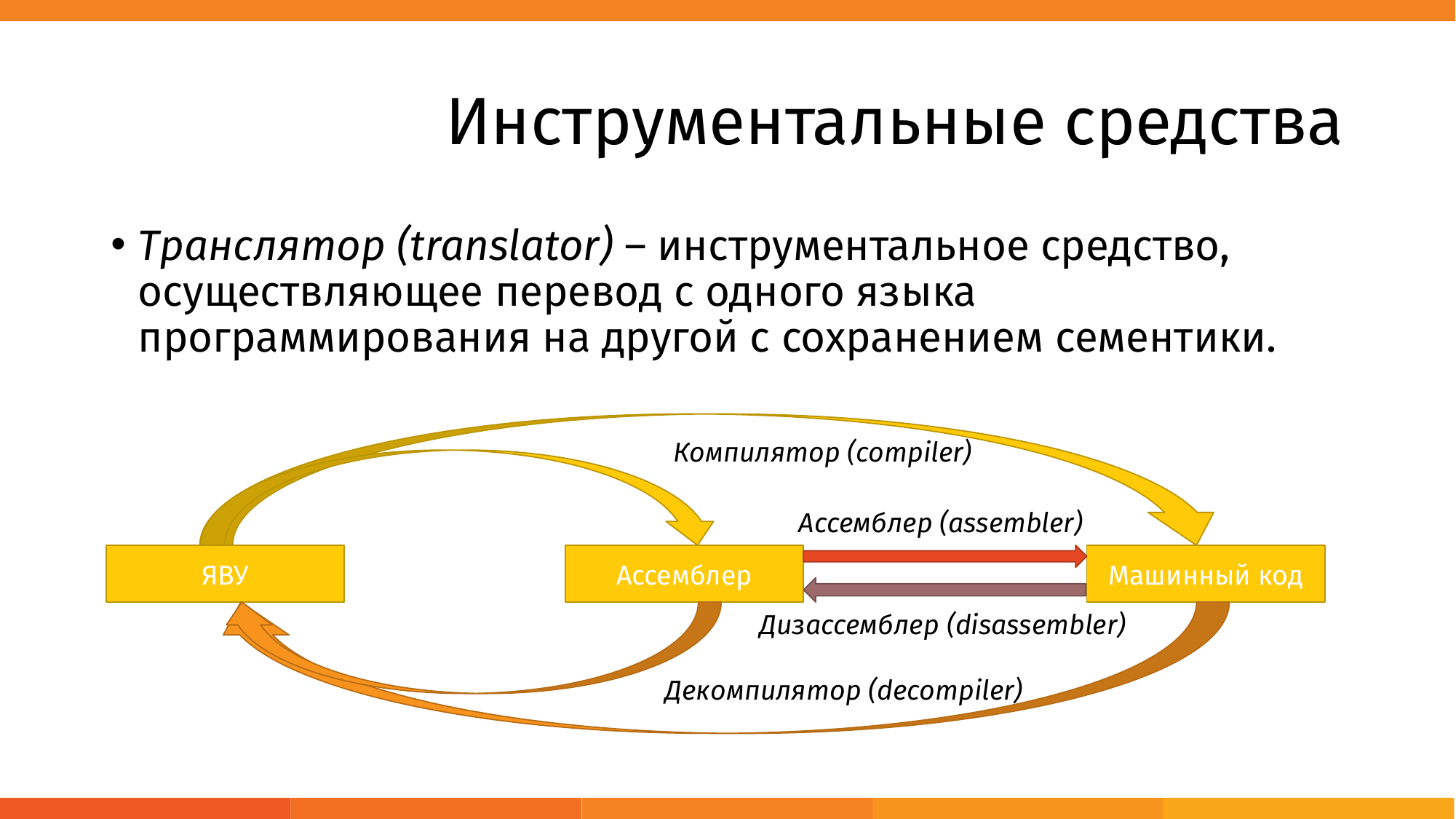

# Инструментальные средства
Транслятор (translator) – инструментальное средство, осуществляющее перевод с одного языка программирования на другой с сохранением сементики.

Компилятор (compiler)

Ассемблер (assembler)
Ассемблер

Машинный код
ЯВУ

Дизассемблер (disassembler)

Декомпилятор (decompiler)